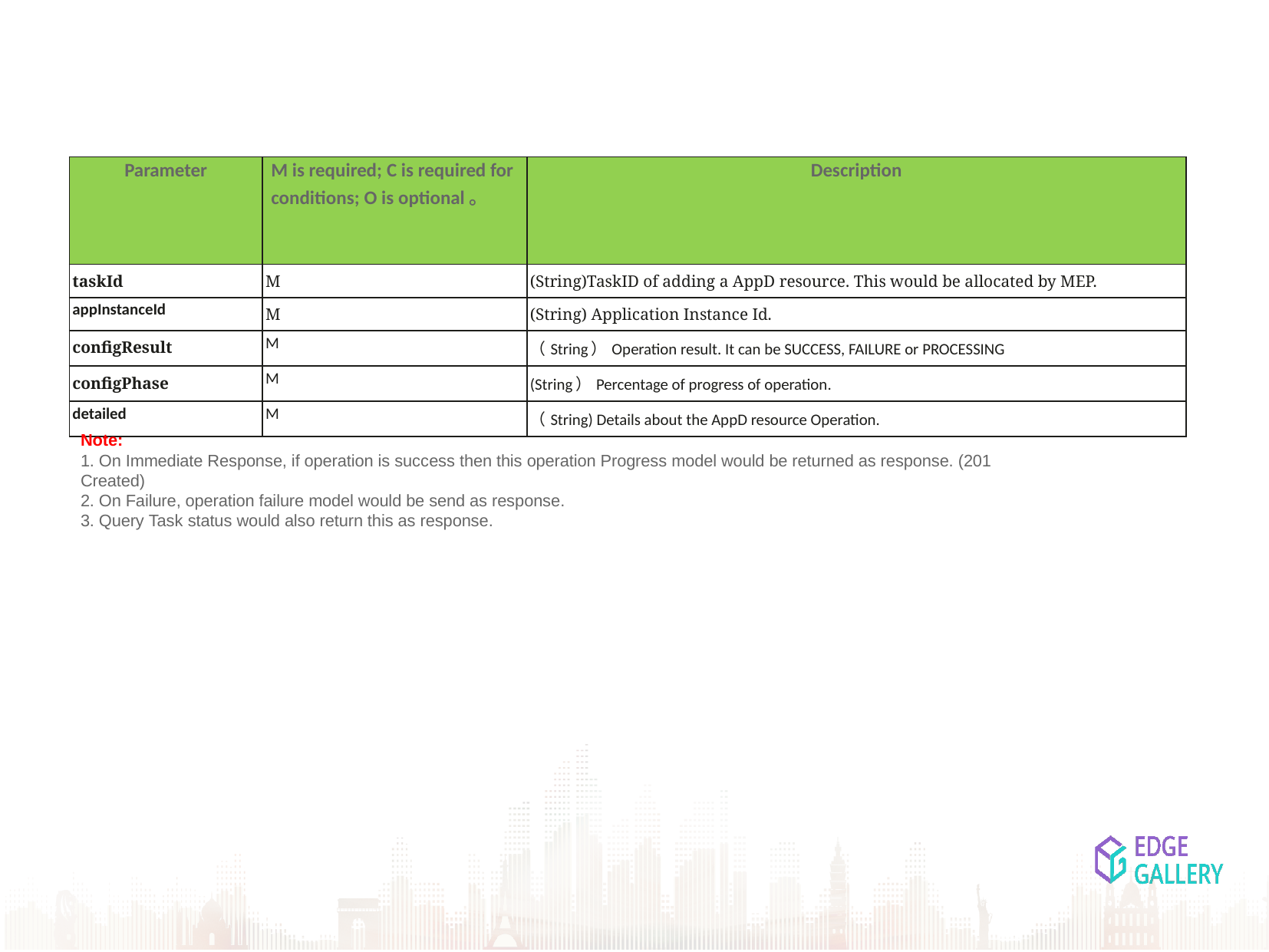

Operation Progress Model
| Parameter | M is required; C is required for conditions; O is optional。 | Description |
| --- | --- | --- |
| taskId | M | (String)TaskID of adding a AppD resource. This would be allocated by MEP. |
| appInstanceId | M | (String) Application Instance Id. |
| configResult | M | （String）Operation result. It can be SUCCESS, FAILURE or PROCESSING |
| configPhase | M | (String）Percentage of progress of operation. |
| detailed | M | （String) Details about the AppD resource Operation. |
Note:
1. On Immediate Response, if operation is success then this operation Progress model would be returned as response. (201 Created)
2. On Failure, operation failure model would be send as response.
3. Query Task status would also return this as response.